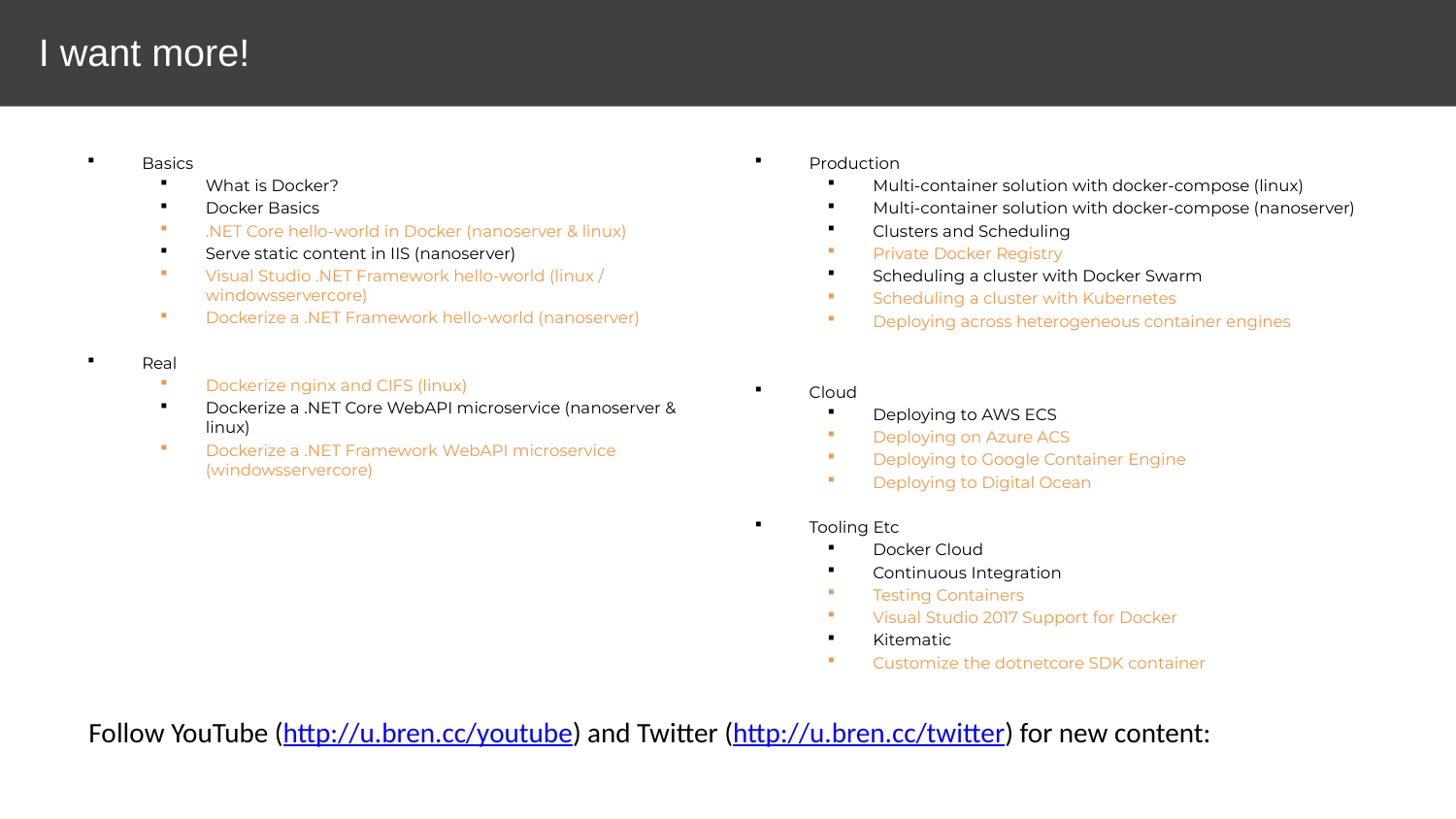

# I want more!
Basics
What is Docker?
Docker Basics
.NET Core hello-world in Docker (nanoserver & linux)
Serve static content in IIS (nanoserver)
Visual Studio .NET Framework hello-world (linux / windowsservercore)
Dockerize a .NET Framework hello-world (nanoserver)

Real
Dockerize nginx and CIFS (linux)
Dockerize a .NET Core WebAPI microservice (nanoserver & linux)
Dockerize a .NET Framework WebAPI microservice (windowsservercore)
Production
Multi-container solution with docker-compose (linux)
Multi-container solution with docker-compose (nanoserver)
Clusters and Scheduling
Private Docker Registry
Scheduling a cluster with Docker Swarm
Scheduling a cluster with Kubernetes
Deploying across heterogeneous container engines

Cloud
Deploying to AWS ECS
Deploying on Azure ACS
Deploying to Google Container Engine
Deploying to Digital Ocean

Tooling Etc
Docker Cloud
Continuous Integration
Testing Containers
Visual Studio 2017 Support for Docker
Kitematic
Customize the dotnetcore SDK container

Follow YouTube (http://u.bren.cc/youtube) and Twitter (http://u.bren.cc/twitter) for new content: